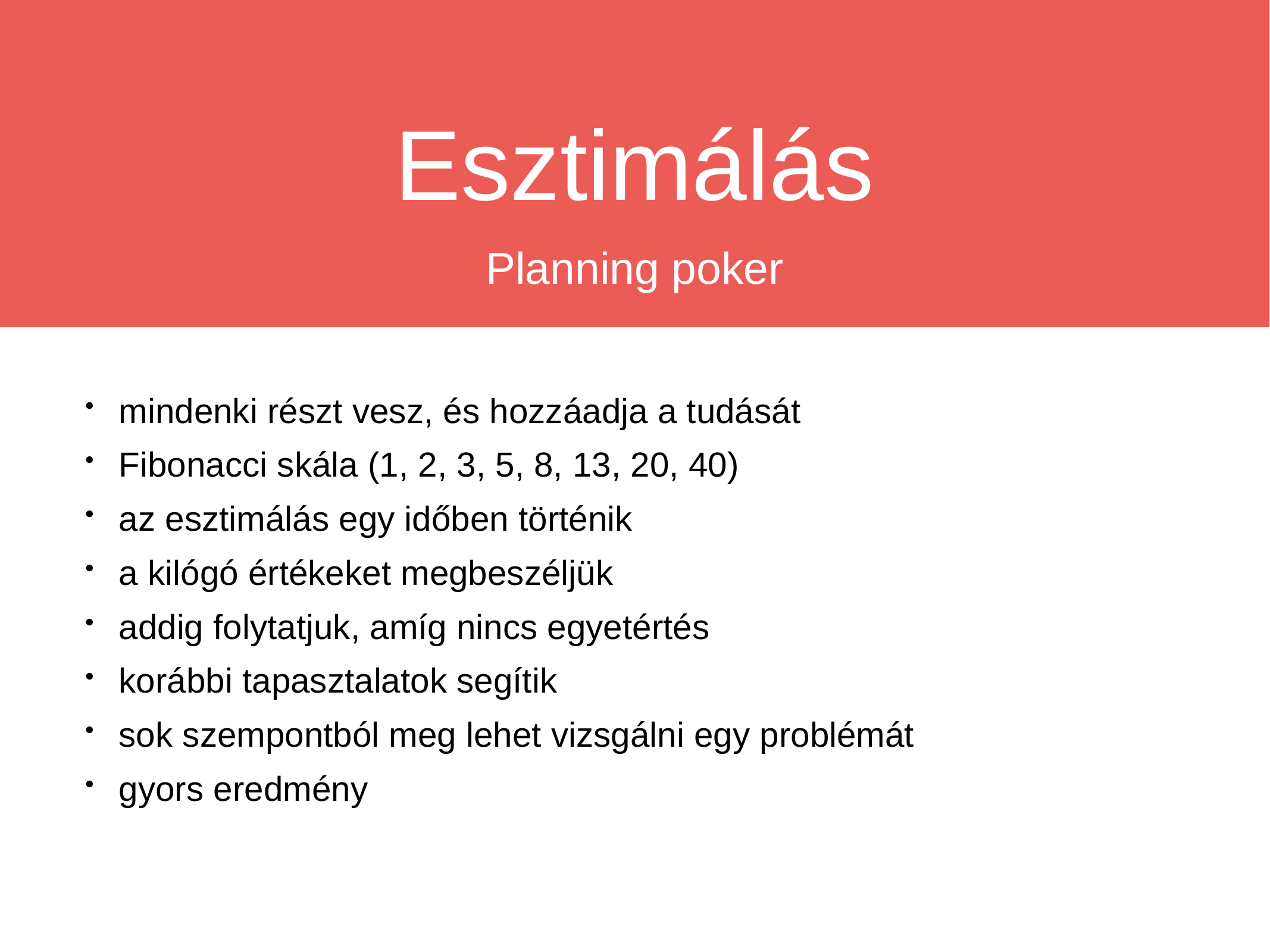

Esztimálás
Planning poker
mindenki részt vesz, és hozzáadja a tudását
Fibonacci skála (1, 2, 3, 5, 8, 13, 20, 40)
az esztimálás egy időben történik
a kilógó értékeket megbeszéljük
addig folytatjuk, amíg nincs egyetértés
korábbi tapasztalatok segítik
sok szempontból meg lehet vizsgálni egy problémát
gyors eredmény